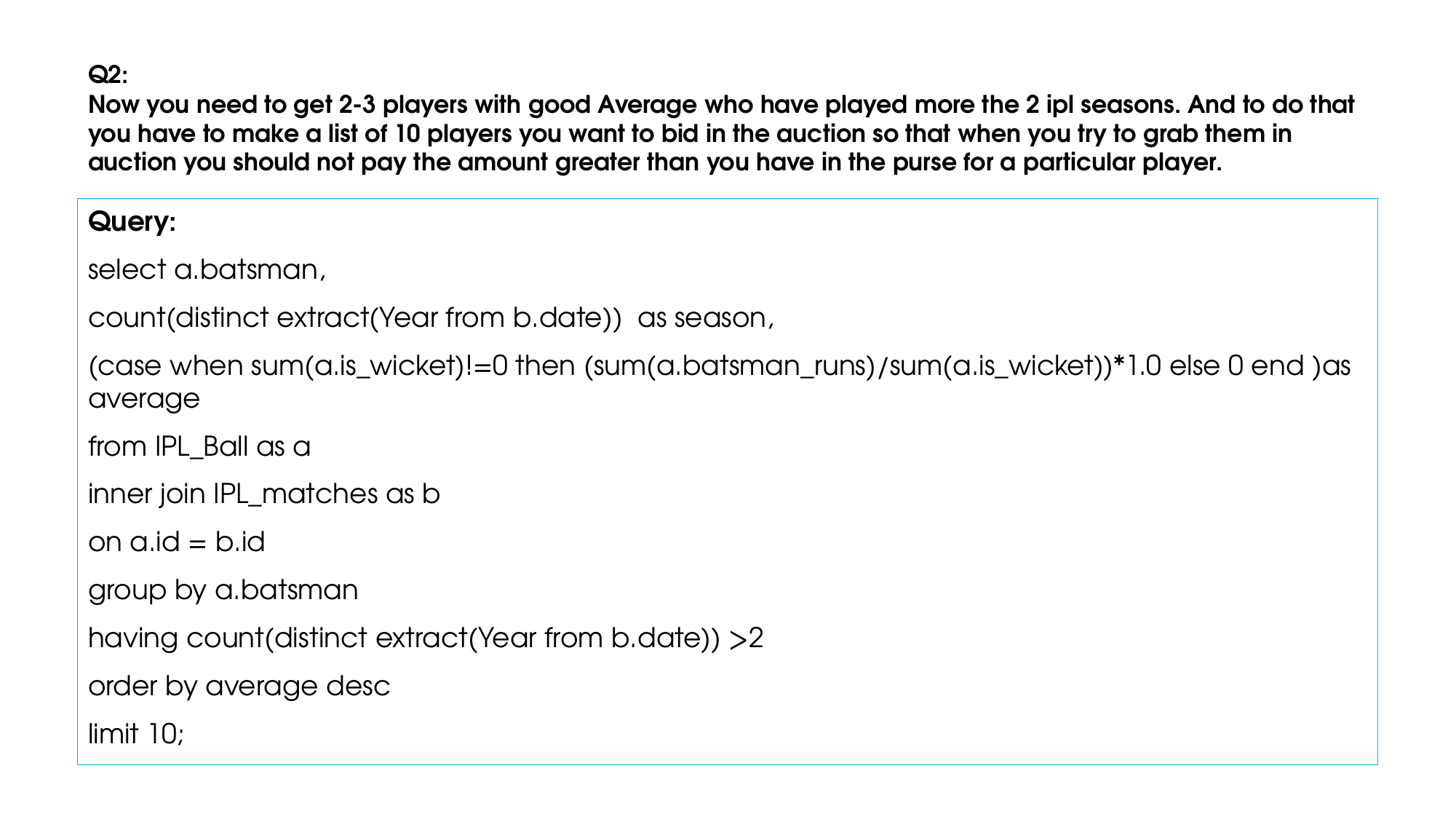

# Q2: Now you need to get 2-3 players with good Average who have played more the 2 ipl seasons. And to do that you have to make a list of 10 players you want to bid in the auction so that when you try to grab them in auction you should not pay the amount greater than you have in the purse for a particular player.
Query:
select a.batsman,
count(distinct extract(Year from b.date))  as season,
(case when sum(a.is_wicket)!=0 then (sum(a.batsman_runs)/sum(a.is_wicket))*1.0 else 0 end )as average
from IPL_Ball as a
inner join IPL_matches as b
on a.id = b.id
group by a.batsman
having count(distinct extract(Year from b.date)) >2
order by average desc
limit 10;